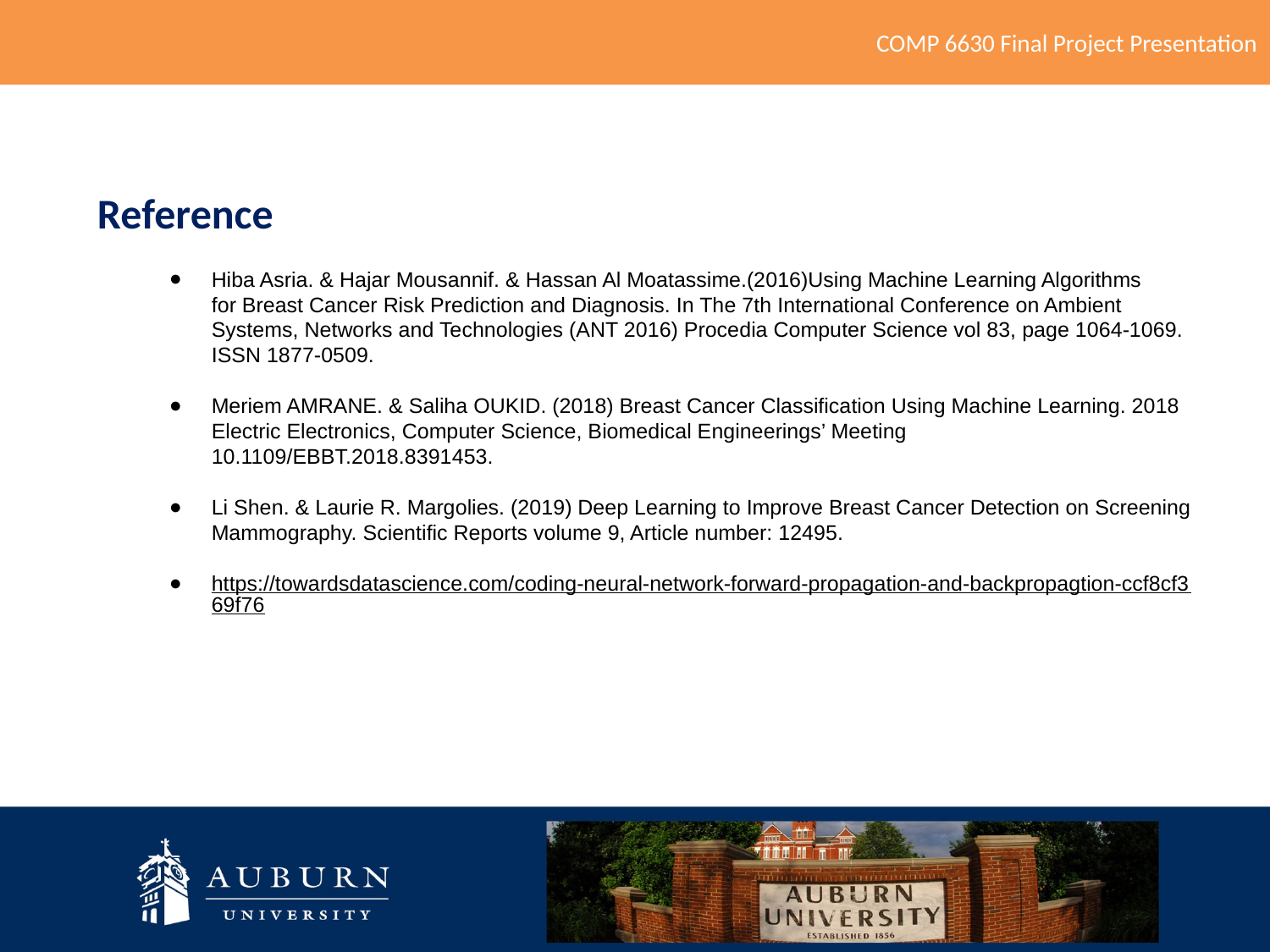

COMP 6630 Final Project Presentation
Reference
Hiba Asria. & Hajar Mousannif. & Hassan Al Moatassime.(2016)Using Machine Learning Algorithms
for Breast Cancer Risk Prediction and Diagnosis. In The 7th International Conference on Ambient Systems, Networks and Technologies (ANT 2016) Procedia Computer Science vol 83, page 1064-1069. ISSN 1877-0509.

Meriem AMRANE. & Saliha OUKID. (2018) Breast Cancer Classification Using Machine Learning. 2018
Electric Electronics, Computer Science, Biomedical Engineerings’ Meeting 10.1109/EBBT.2018.8391453.

Li Shen. & Laurie R. Margolies. (2019) Deep Learning to Improve Breast Cancer Detection on Screening
Mammography. Scientific Reports volume 9, Article number: 12495.

https://towardsdatascience.com/coding-neural-network-forward-propagation-and-backpropagtion-ccf8cf369f76